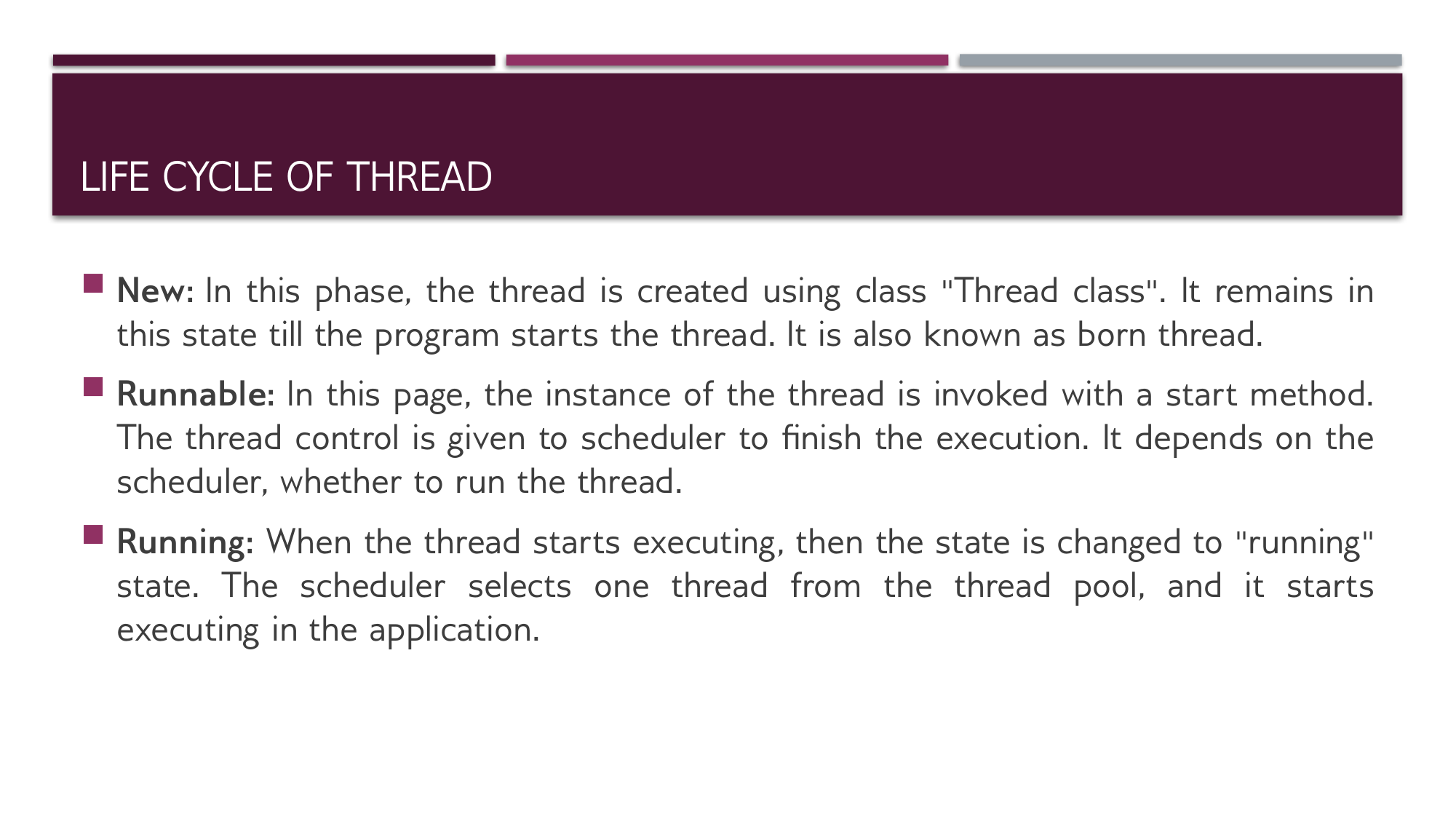

# Life cycle of thread
New: In this phase, the thread is created using class "Thread class". It remains in this state till the program starts the thread. It is also known as born thread.
Runnable: In this page, the instance of the thread is invoked with a start method. The thread control is given to scheduler to finish the execution. It depends on the scheduler, whether to run the thread.
Running: When the thread starts executing, then the state is changed to "running" state. The scheduler selects one thread from the thread pool, and it starts executing in the application.